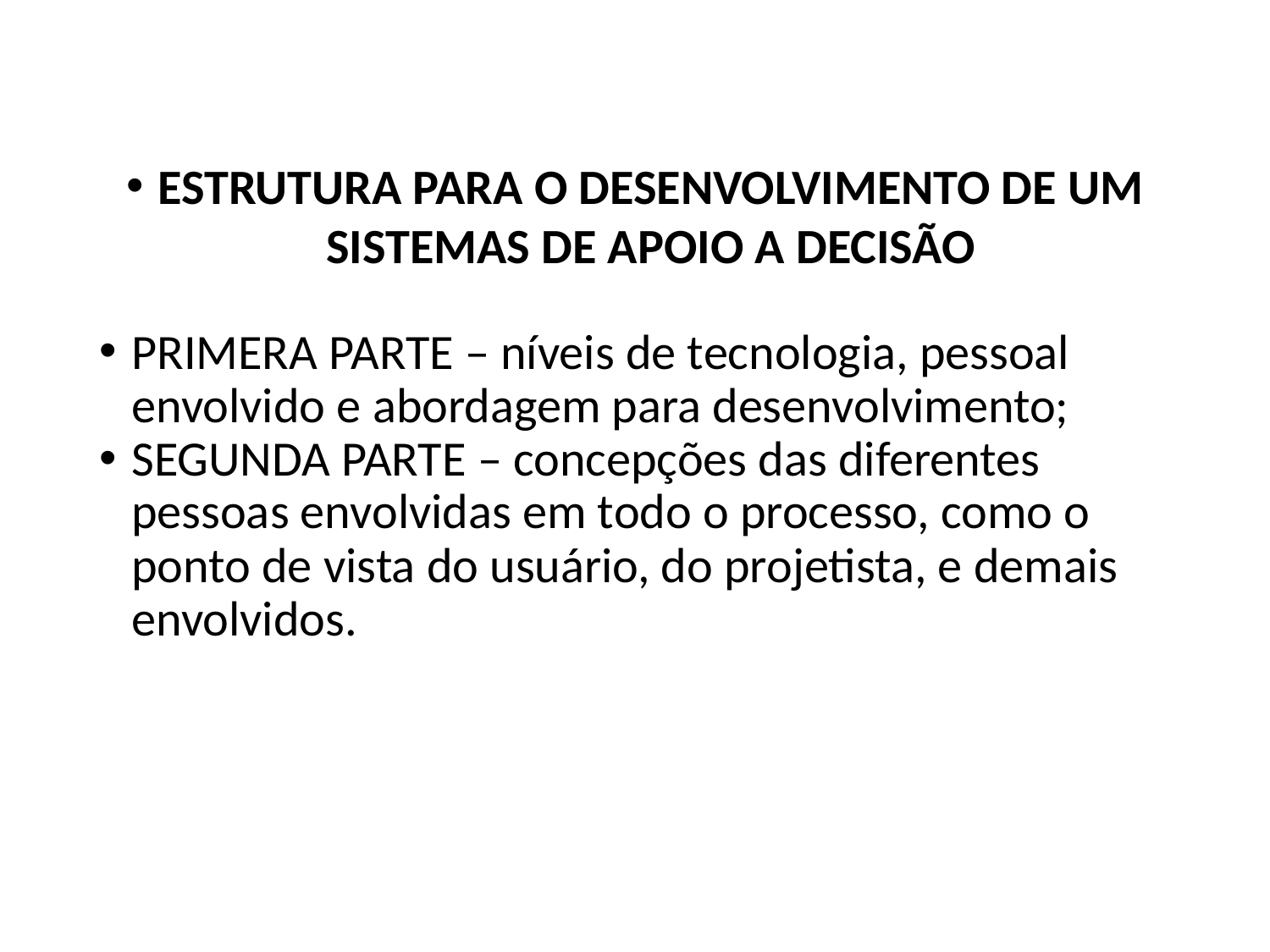

ESTRUTURA PARA O DESENVOLVIMENTO DE UM SISTEMAS DE APOIO A DECISÃO

PRIMERA PARTE – níveis de tecnologia, pessoal envolvido e abordagem para desenvolvimento;
SEGUNDA PARTE – concepções das diferentes pessoas envolvidas em todo o processo, como o ponto de vista do usuário, do projetista, e demais envolvidos.